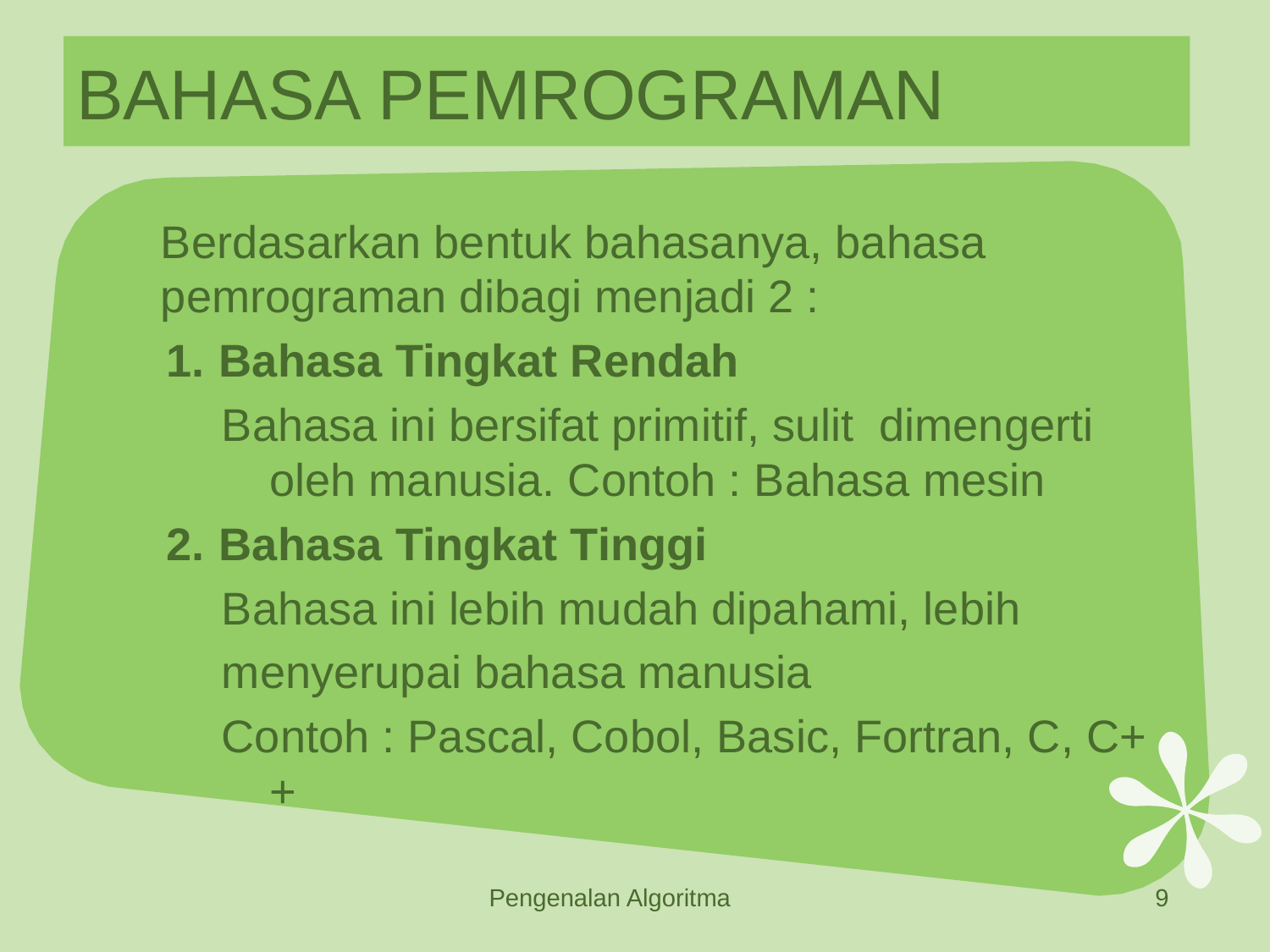

# BAHASA PEMROGRAMAN
	Berdasarkan bentuk bahasanya, bahasa pemrograman dibagi menjadi 2 :
Bahasa Tingkat Rendah
Bahasa ini bersifat primitif, sulit  dimengerti oleh manusia. Contoh : Bahasa mesin
Bahasa Tingkat Tinggi
Bahasa ini lebih mudah dipahami, lebih
menyerupai bahasa manusia
Contoh : Pascal, Cobol, Basic, Fortran, C, C++

Pengenalan Algoritma
9